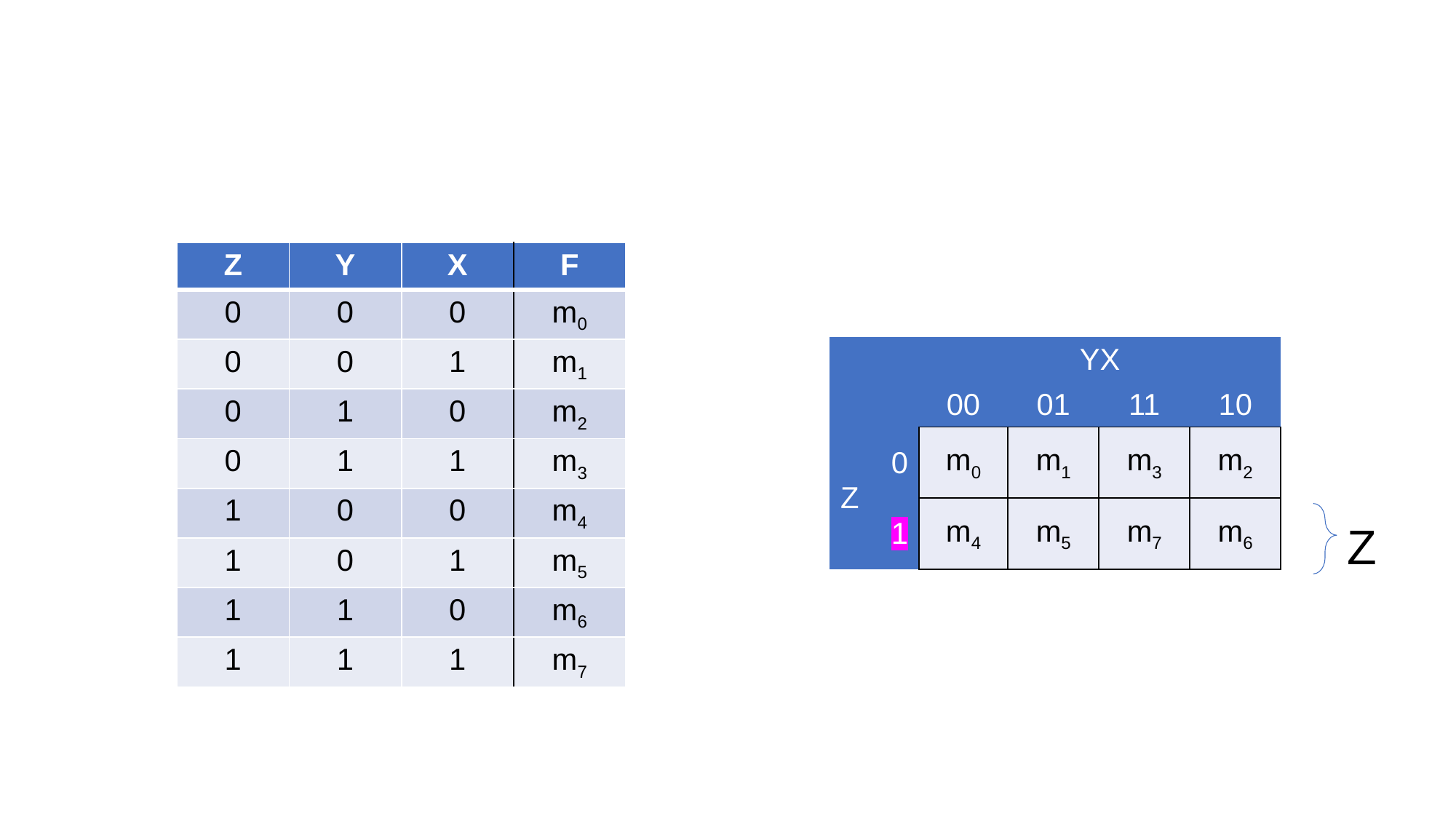

| Z | Y | X | F |
| --- | --- | --- | --- |
| 0 | 0 | 0 | m0 |
| 0 | 0 | 1 | m1 |
| 0 | 1 | 0 | m2 |
| 0 | 1 | 1 | m3 |
| 1 | 0 | 0 | m4 |
| 1 | 0 | 1 | m5 |
| 1 | 1 | 0 | m6 |
| 1 | 1 | 1 | m7 |
|  |  | YX |  |  |  |
| --- | --- | --- | --- | --- | --- |
|  |  | 00 | 01 | 11 | 10 |
| Z | 0 | m0 | m1 | m3 | m2 |
|  | 1 | m4 | m5 | m7 | m6 |

Z